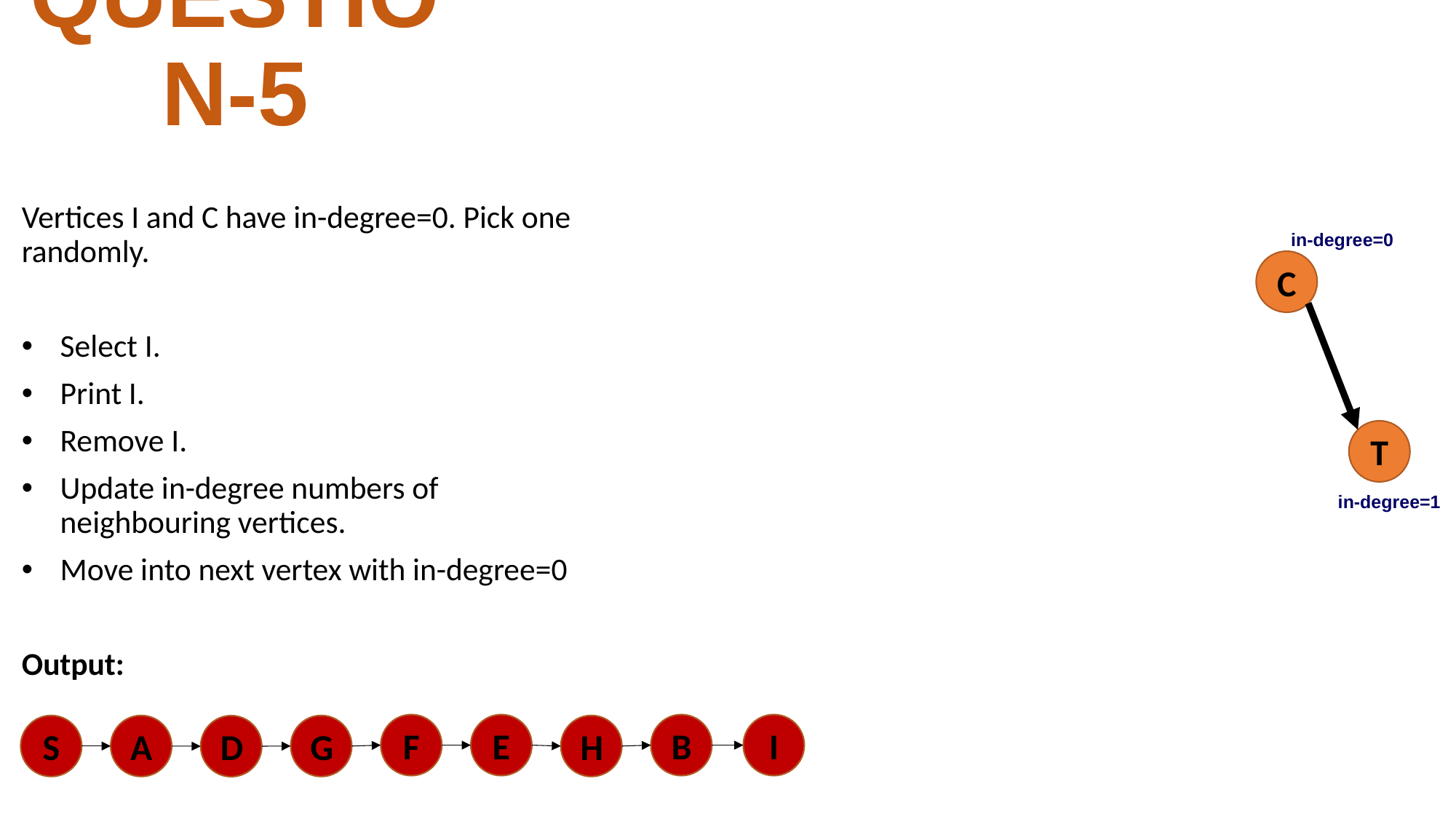

# QUESTION-5
Vertices I and C have in-degree=0. Pick one randomly.

Select I.
Print I.
Remove I.
Update in-degree numbers of neighbouring vertices.
Move into next vertex with in-degree=0

Output:
in-degree=0
C
T
in-degree=1
F
E
B
I
S
A
G
H
D